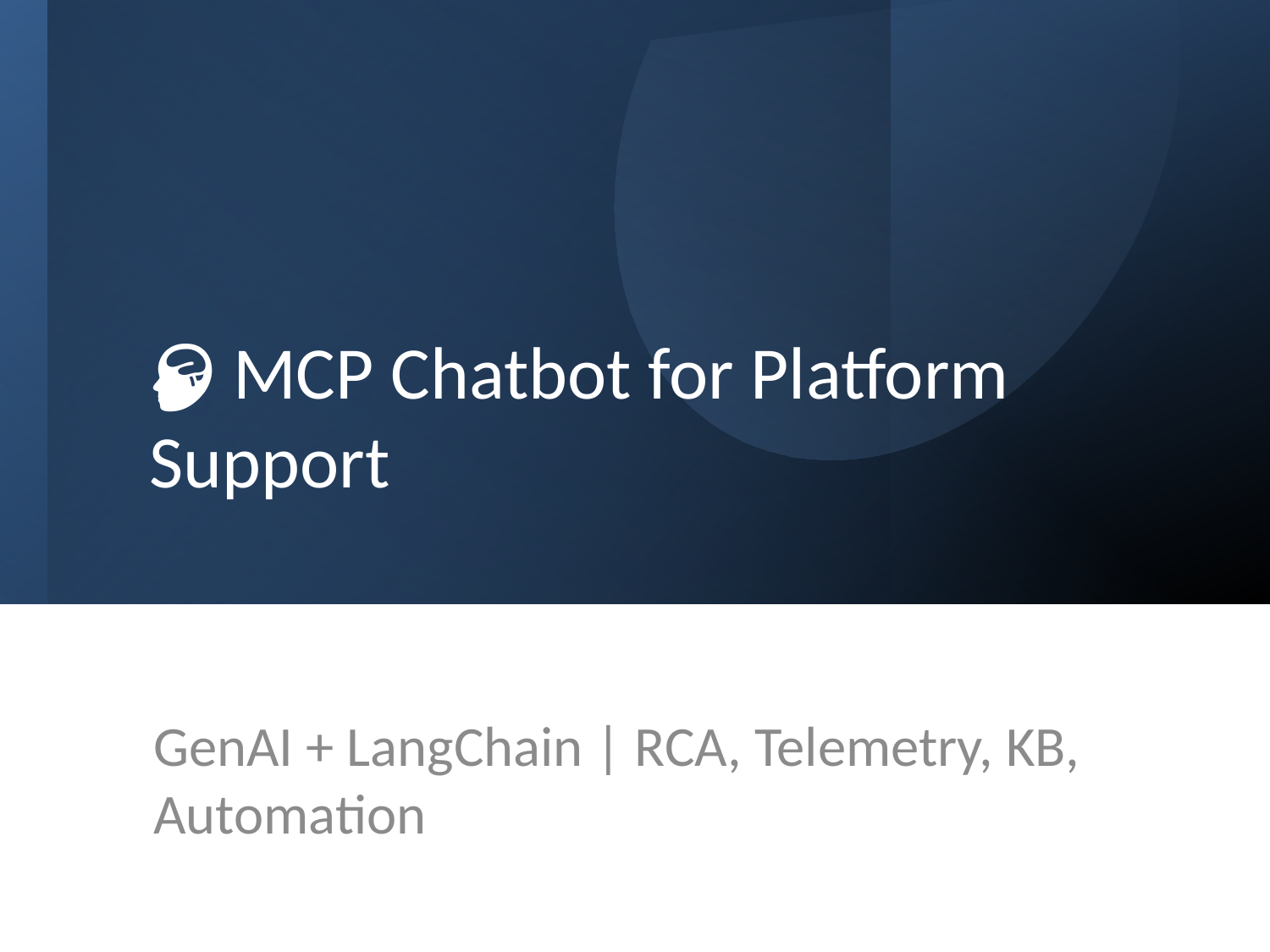

# 🧠 MCP Chatbot for Platform Support
GenAI + LangChain | RCA, Telemetry, KB, Automation